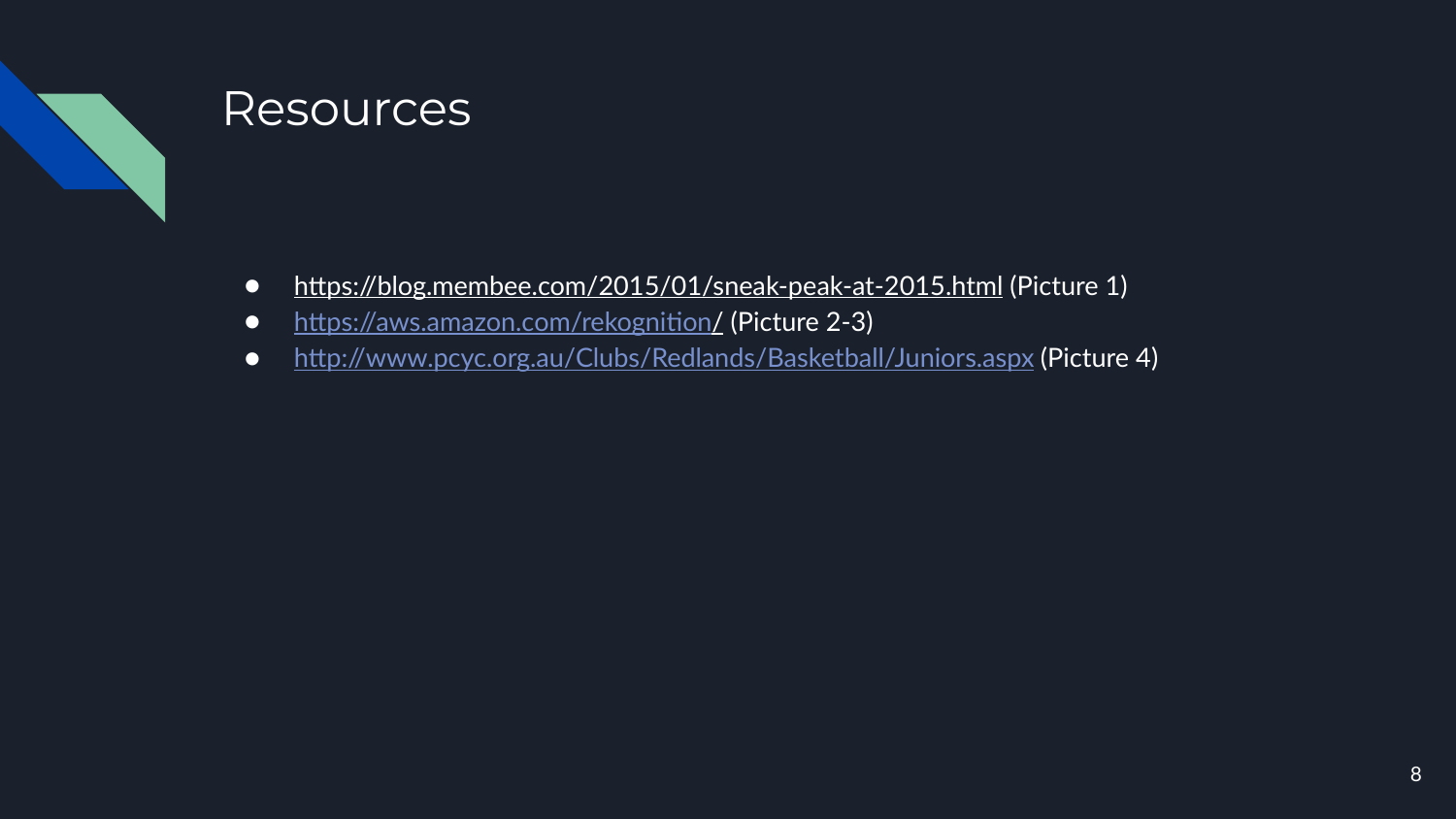

# Resources
https://blog.membee.com/2015/01/sneak-peak-at-2015.html (Picture 1)
https://aws.amazon.com/rekognition/ (Picture 2-3)
http://www.pcyc.org.au/Clubs/Redlands/Basketball/Juniors.aspx (Picture 4)
8